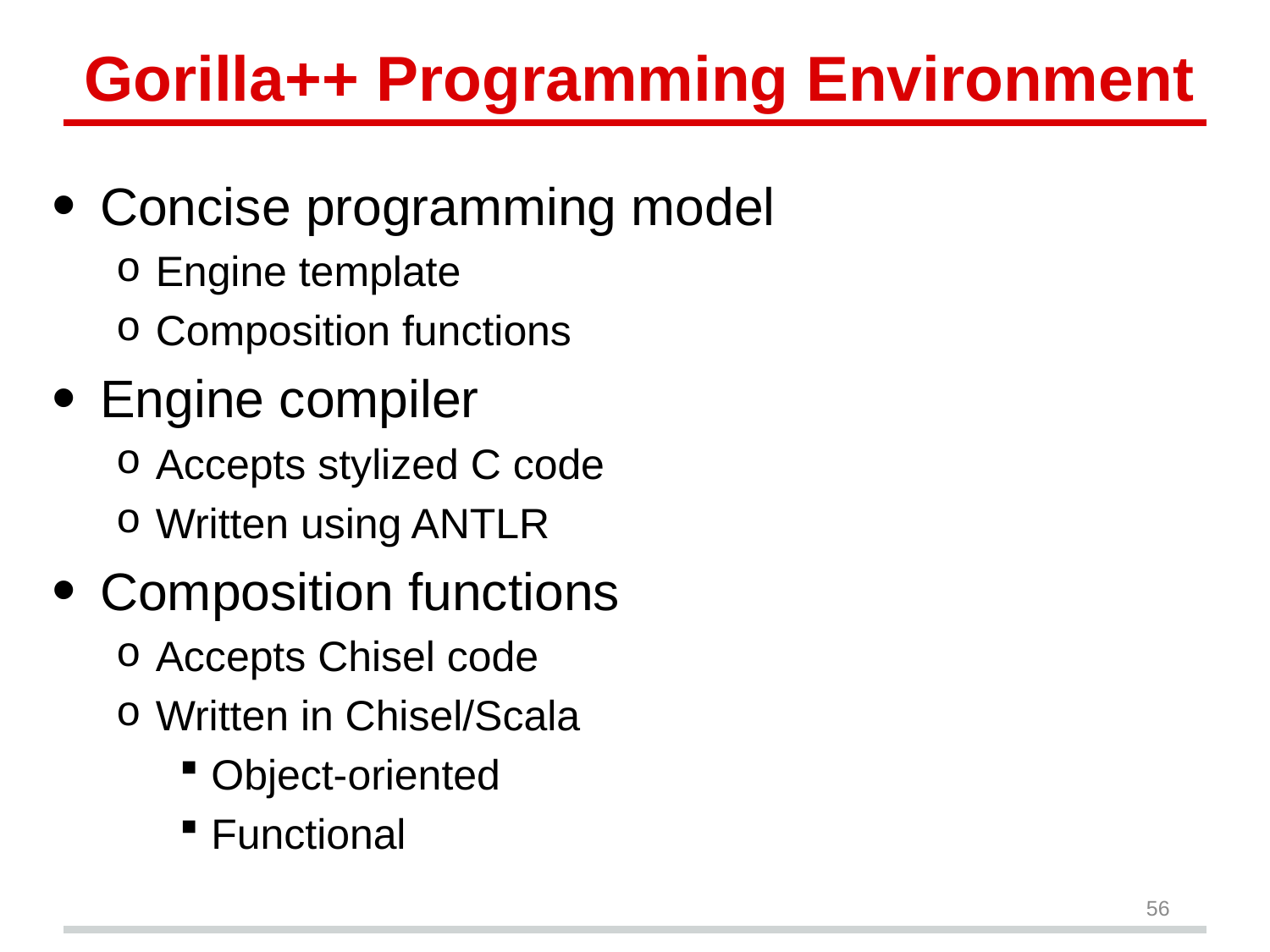

# Gorilla++ Programming Environment
Concise programming model
Engine template
Composition functions
Engine compiler
Accepts stylized C code
Written using ANTLR
Composition functions
Accepts Chisel code
Written in Chisel/Scala
Object-oriented
Functional
56